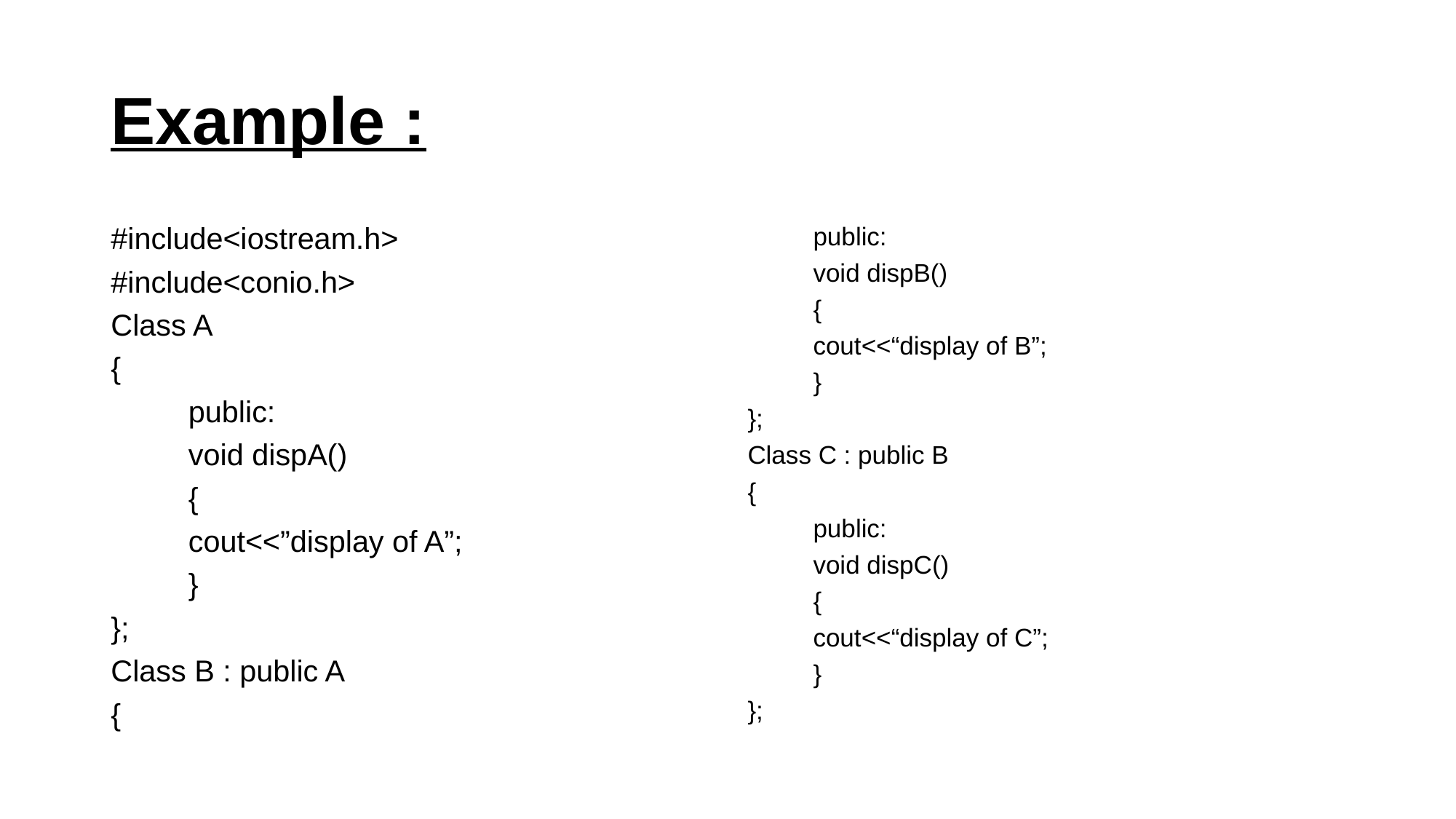

# Example :
#include<iostream.h>
#include<conio.h>
Class A
{
	public:
	void dispA()
	{
	cout<<”display of A”;
	}
};
Class B : public A
{

	public:
	void dispB()
	{
	cout<<“display of B”;
	}
};
Class C : public B
{
	public:
	void dispC()
	{
	cout<<“display of C”;
	}
};